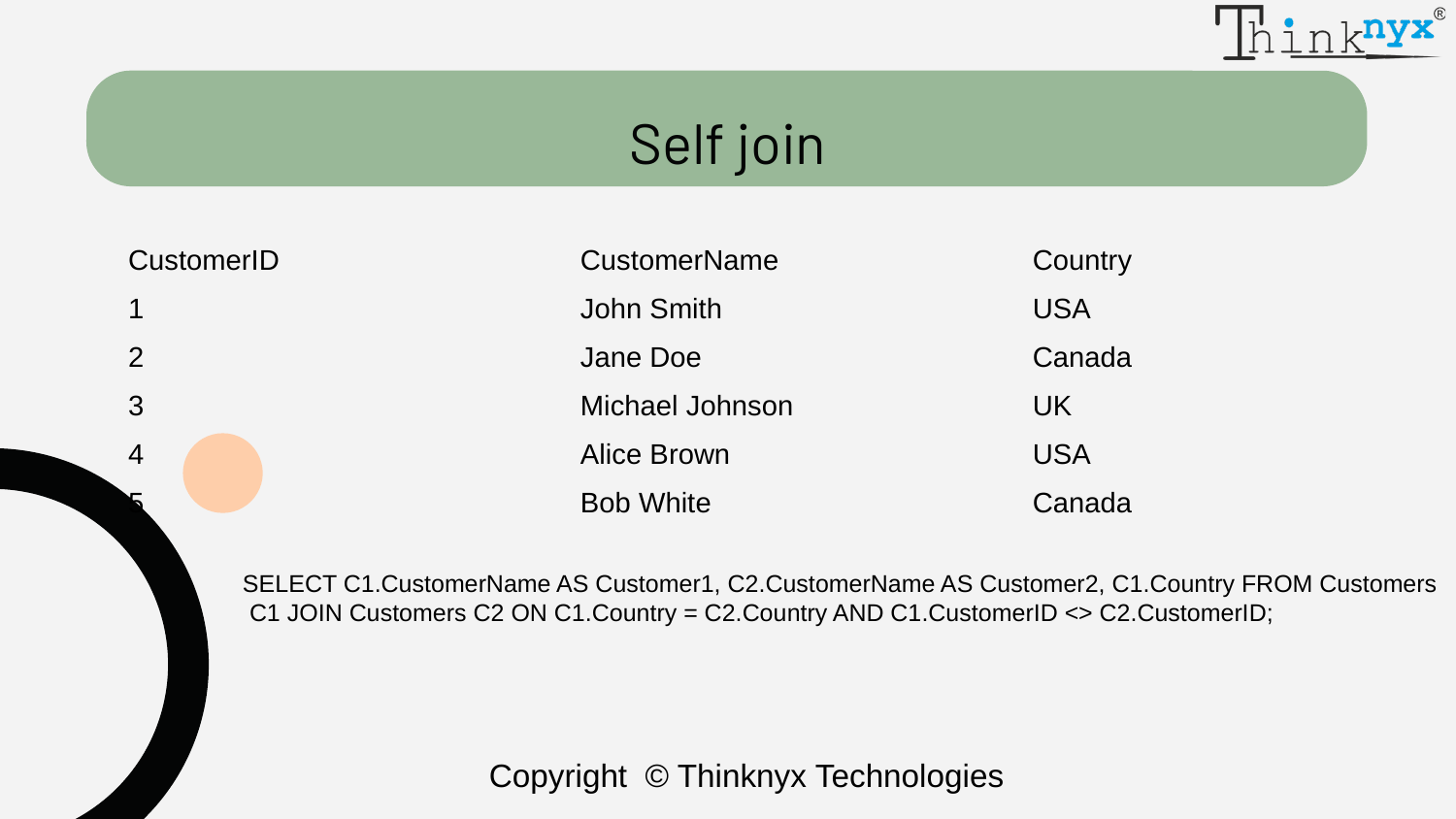

# Self join
| CustomerID | CustomerName | Country |
| --- | --- | --- |
| 1 | John Smith | USA |
| 2 | Jane Doe | Canada |
| 3 | Michael Johnson | UK |
| 4 | Alice Brown | USA |
| 5 | Bob White | Canada |

SELECT C1.CustomerName AS Customer1, C2.CustomerName AS Customer2, C1.Country FROM Customers
 C1 JOIN Customers C2 ON C1.Country = C2.Country AND C1.CustomerID <> C2.CustomerID;